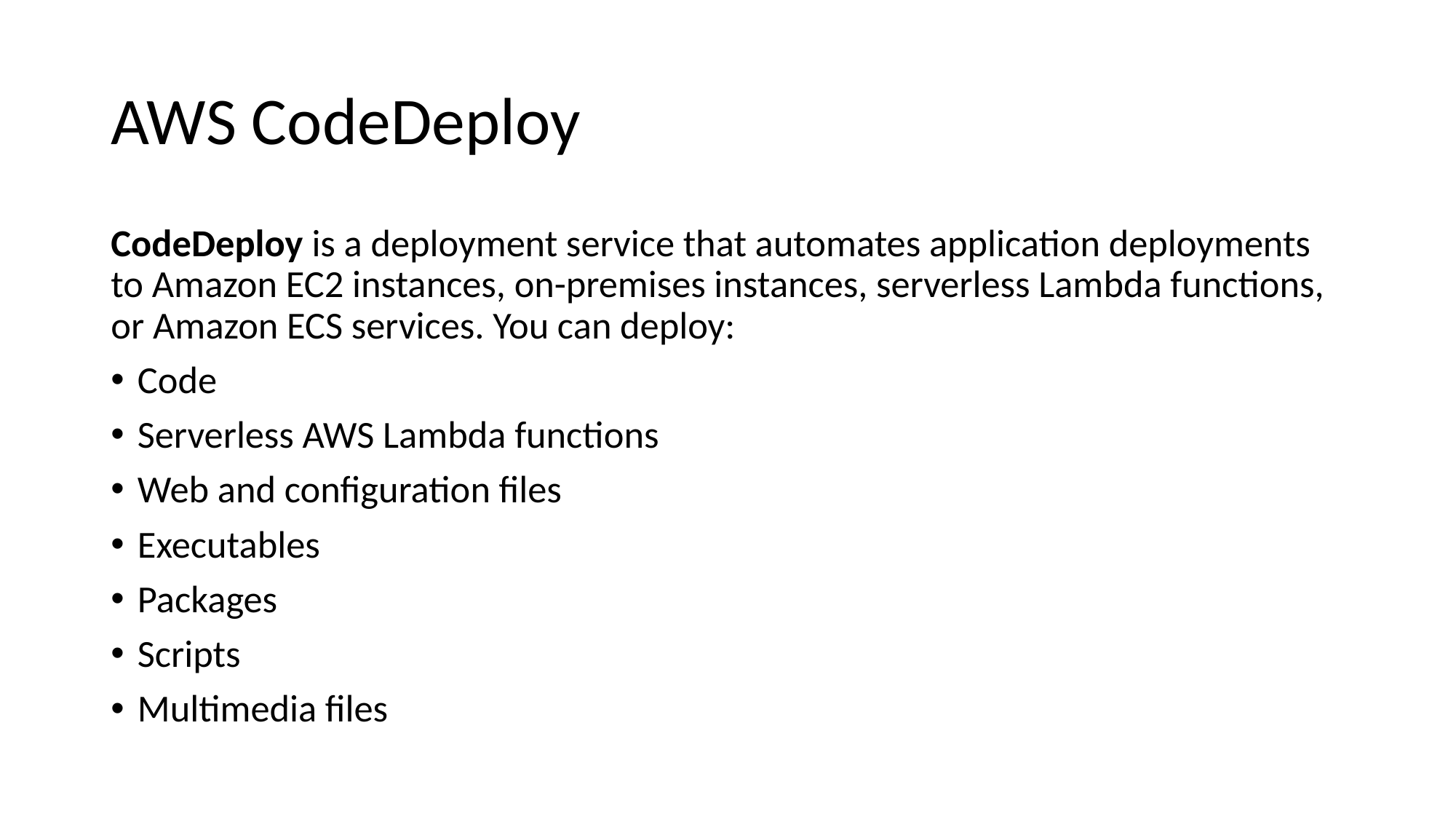

# AWS CodeDeploy
CodeDeploy is a deployment service that automates application deployments to Amazon EC2 instances, on-premises instances, serverless Lambda functions, or Amazon ECS services. You can deploy:
Code
Serverless AWS Lambda functions
Web and configuration files
Executables
Packages
Scripts
Multimedia files